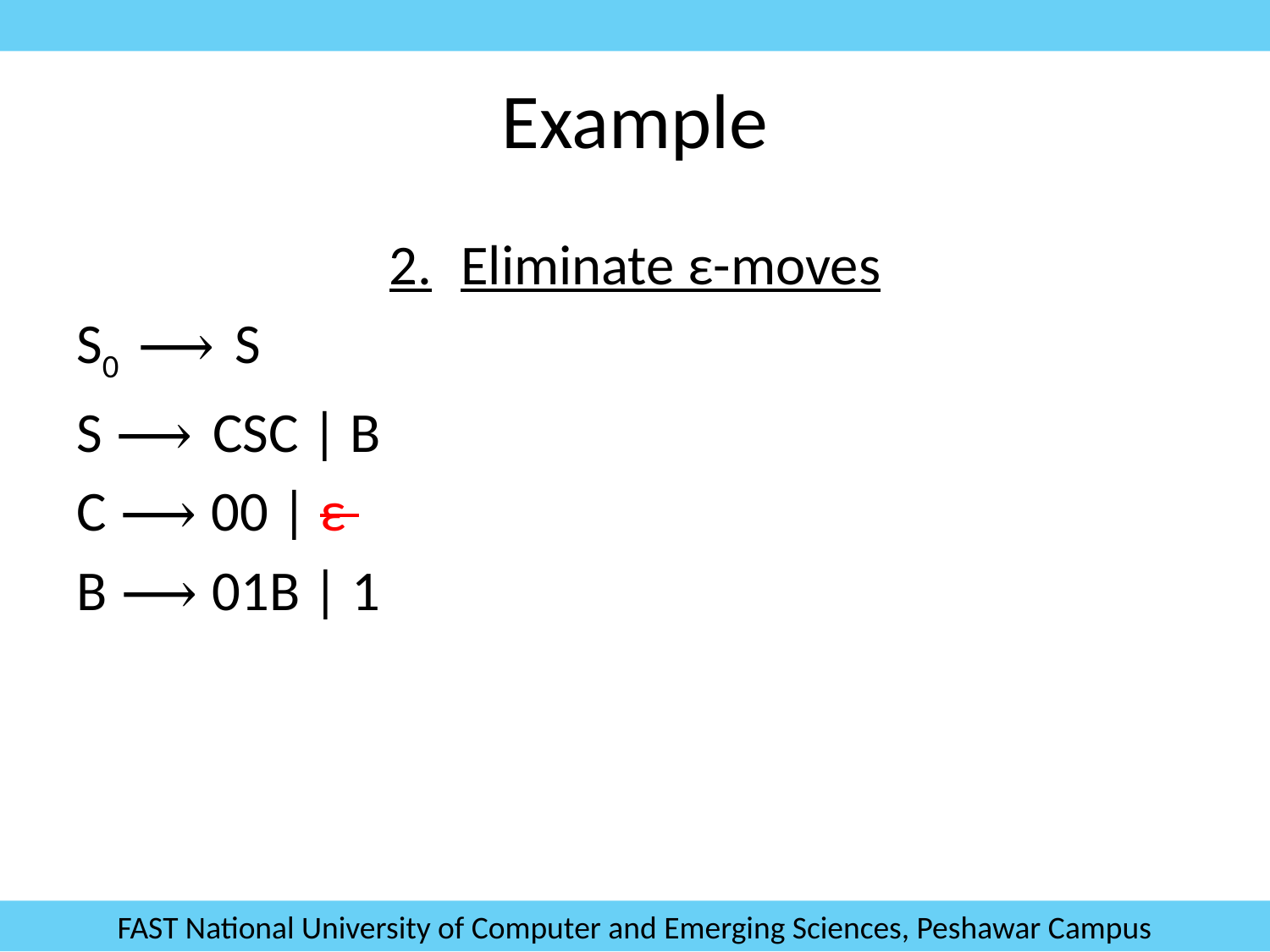

# Example
2.	Eliminate ε-moves
S0 ⟶ S
S ⟶ CSC | B
C ⟶ 00 | ε
B ⟶ 01B | 1